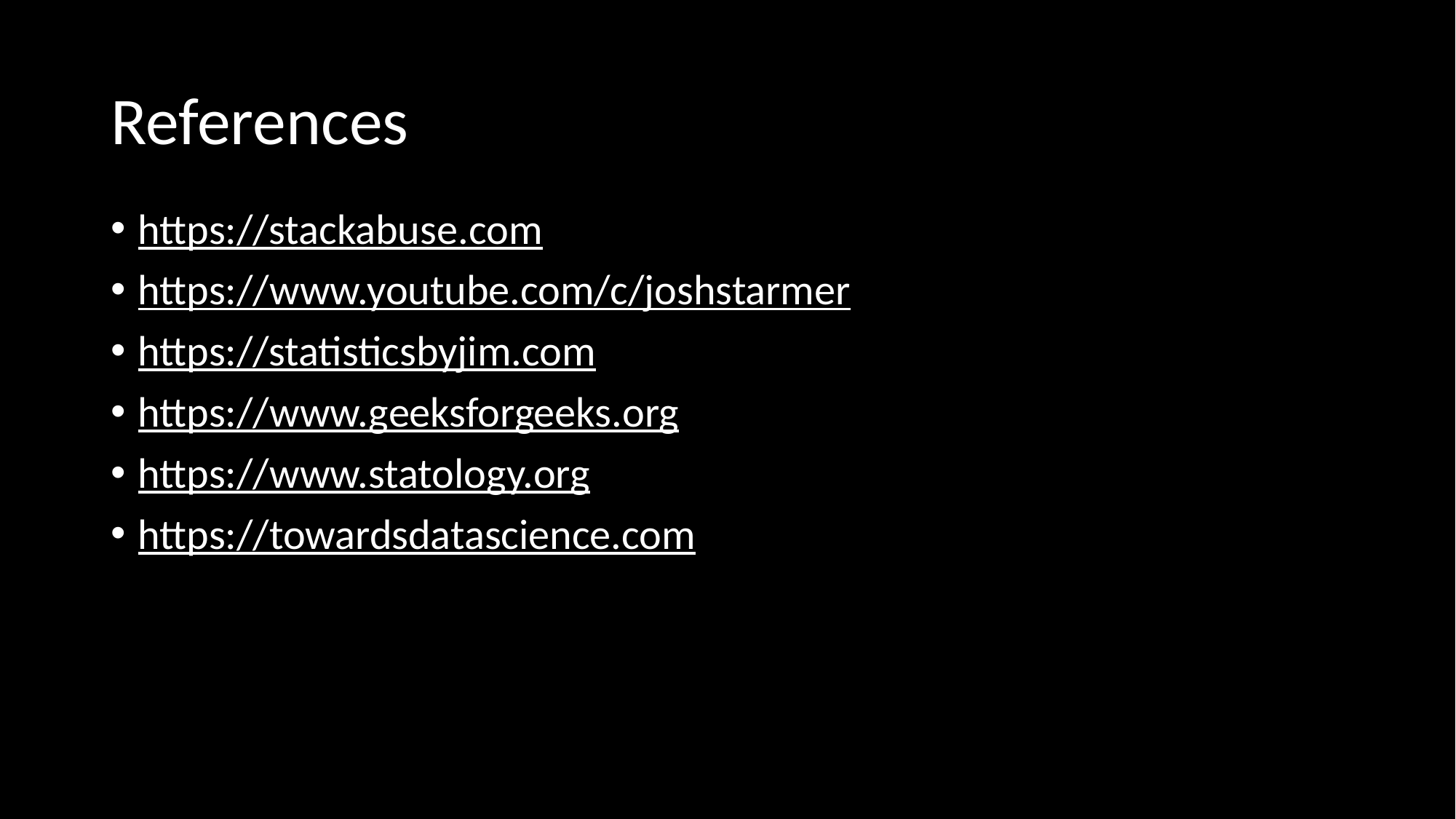

# References
https://stackabuse.com
https://www.youtube.com/c/joshstarmer
https://statisticsbyjim.com
https://www.geeksforgeeks.org
https://www.statology.org
https://towardsdatascience.com